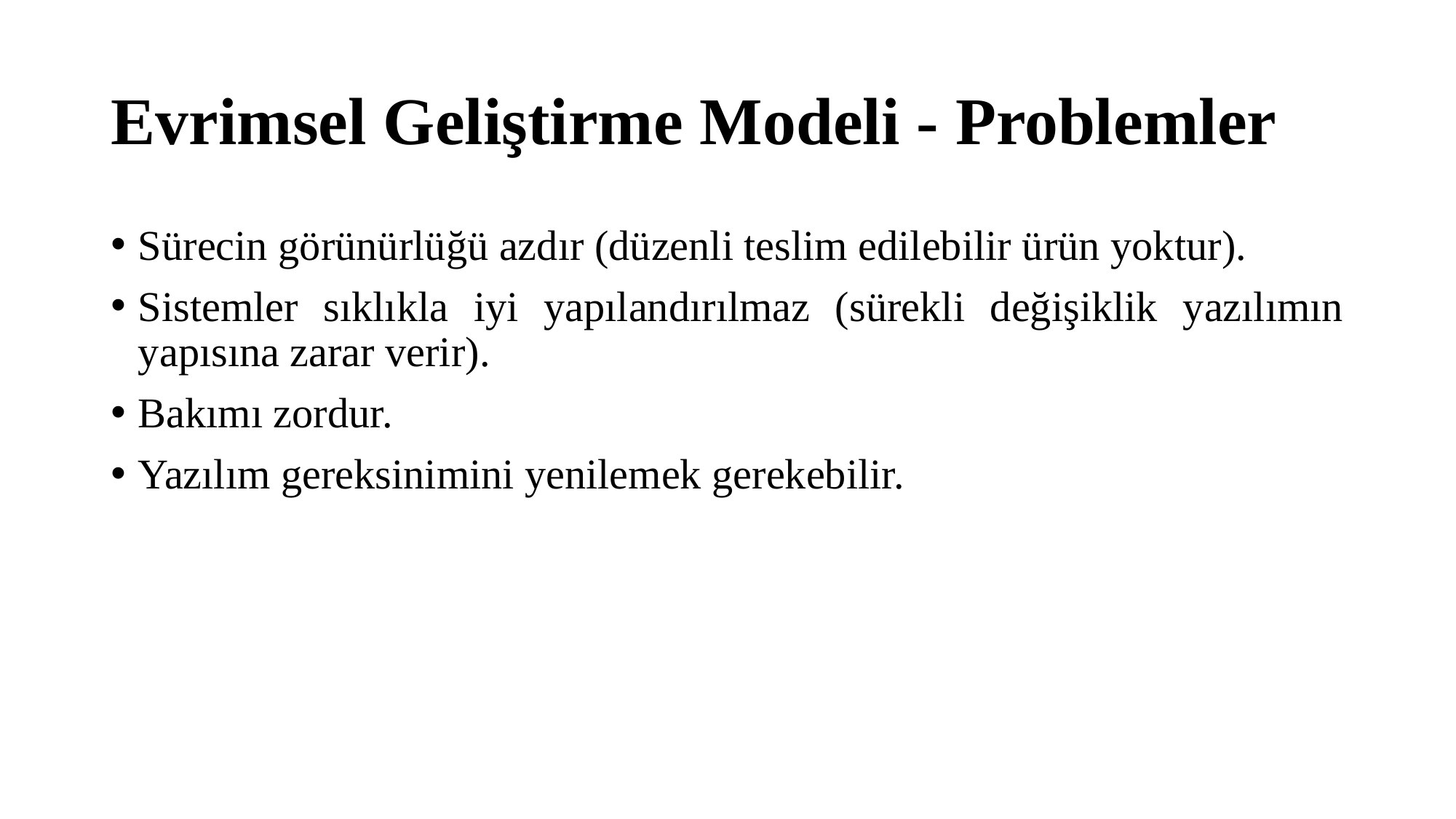

# Evrimsel Geliştirme Modeli - Problemler
Sürecin görünürlüğü azdır (düzenli teslim edilebilir ürün yoktur).
Sistemler sıklıkla iyi yapılandırılmaz (sürekli değişiklik yazılımın yapısına zarar verir).
Bakımı zordur.
Yazılım gereksinimini yenilemek gerekebilir.